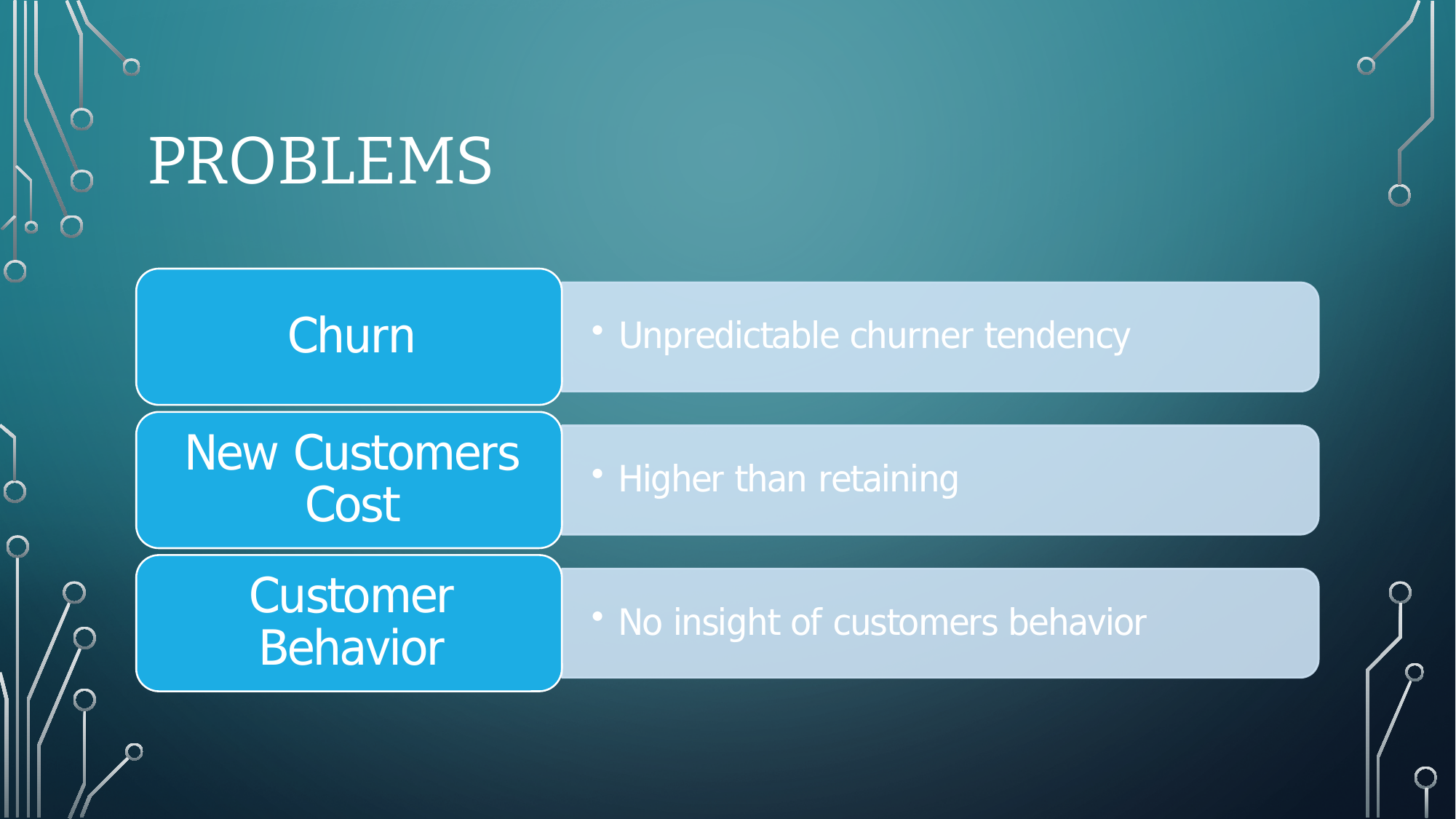

# Problems
Unpredictable churner tendency
Churn
Higher than retaining
New Customers Cost
No insight of customers behavior
Customer Behavior